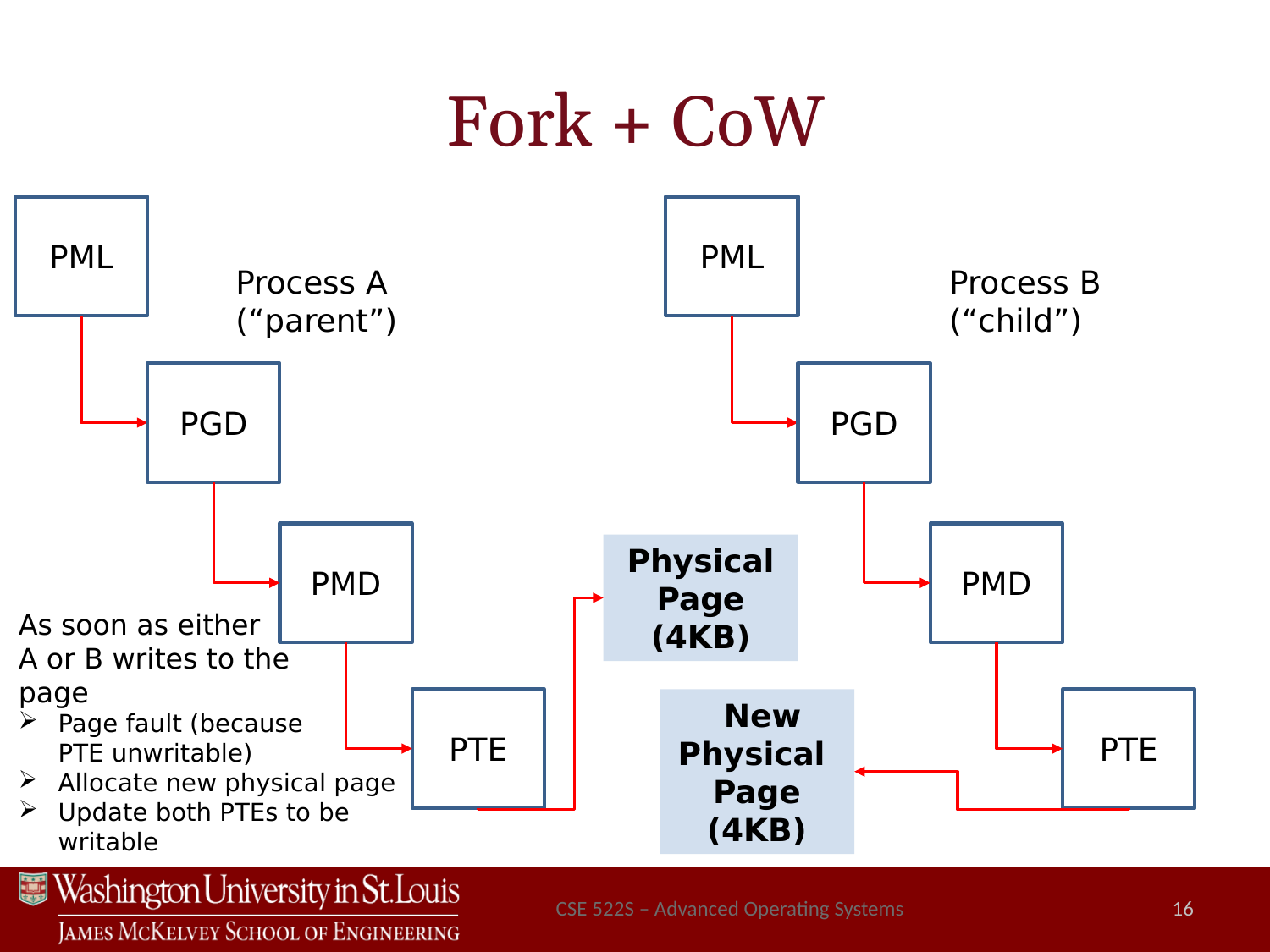

# Fork + CoW
PML
PML
Process A
(“parent”)
Process B
(“child”)
PGD
PGD
PMD
PMD
 Physical
Page
(4KB)
As soon as either
A or B writes to the
page
Page fault (because
PTE unwritable)
Allocate new physical page
Update both PTEs to be
writable

PTE
 New Physical
Page
(4KB)
PTE
CSE 522S – Advanced Operating Systems
16